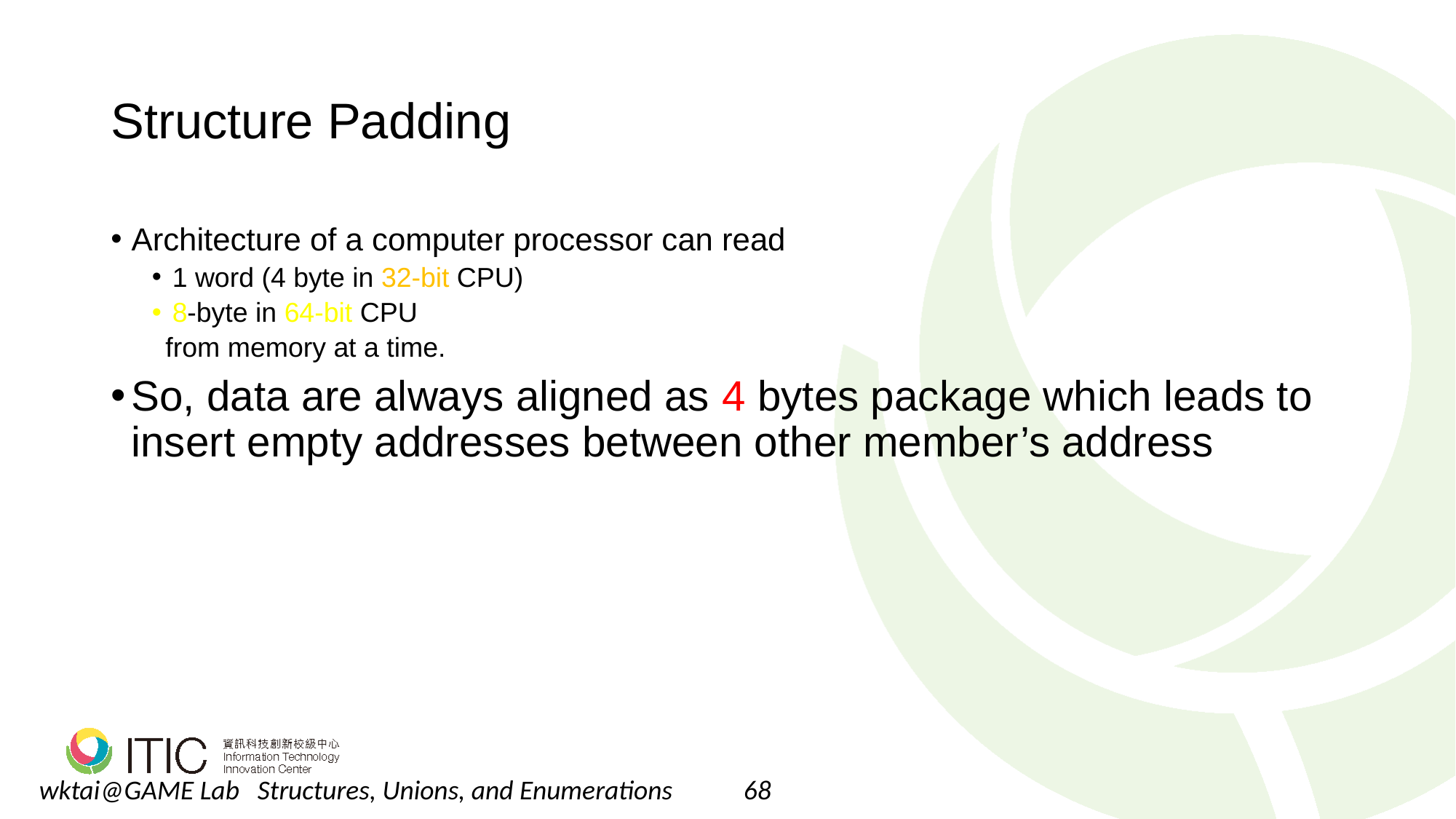

# Structure Padding
Architecture of a computer processor can read
1 word (4 byte in 32-bit CPU)
8-byte in 64-bit CPU
from memory at a time.
So, data are always aligned as 4 bytes package which leads to insert empty addresses between other member’s address